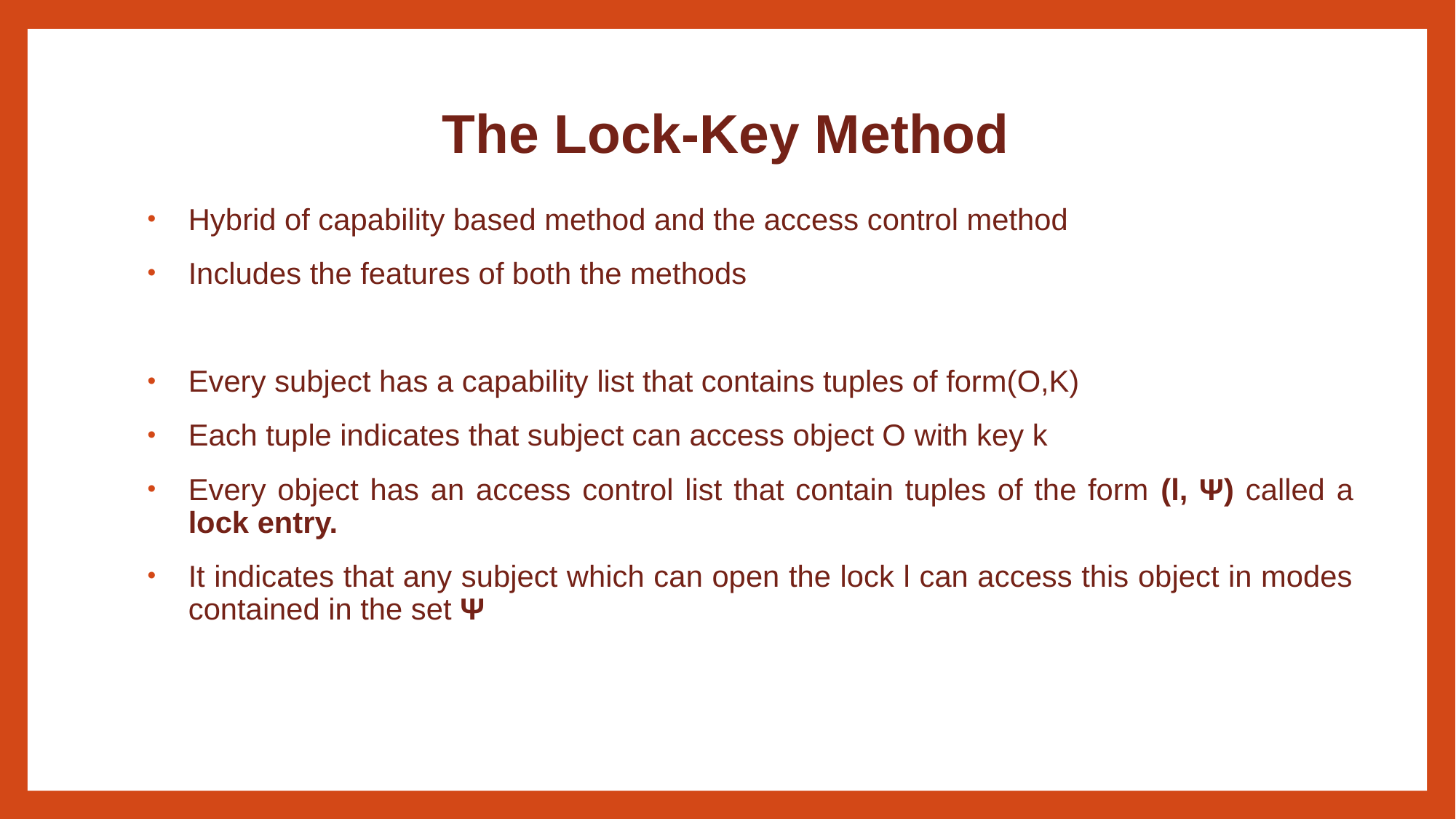

# The Lock-Key Method
Hybrid of capability based method and the access control method
Includes the features of both the methods

Every subject has a capability list that contains tuples of form(O,K)
Each tuple indicates that subject can access object O with key k
Every object has an access control list that contain tuples of the form (l, Ψ) called a lock entry.
It indicates that any subject which can open the lock l can access this object in modes contained in the set Ψ